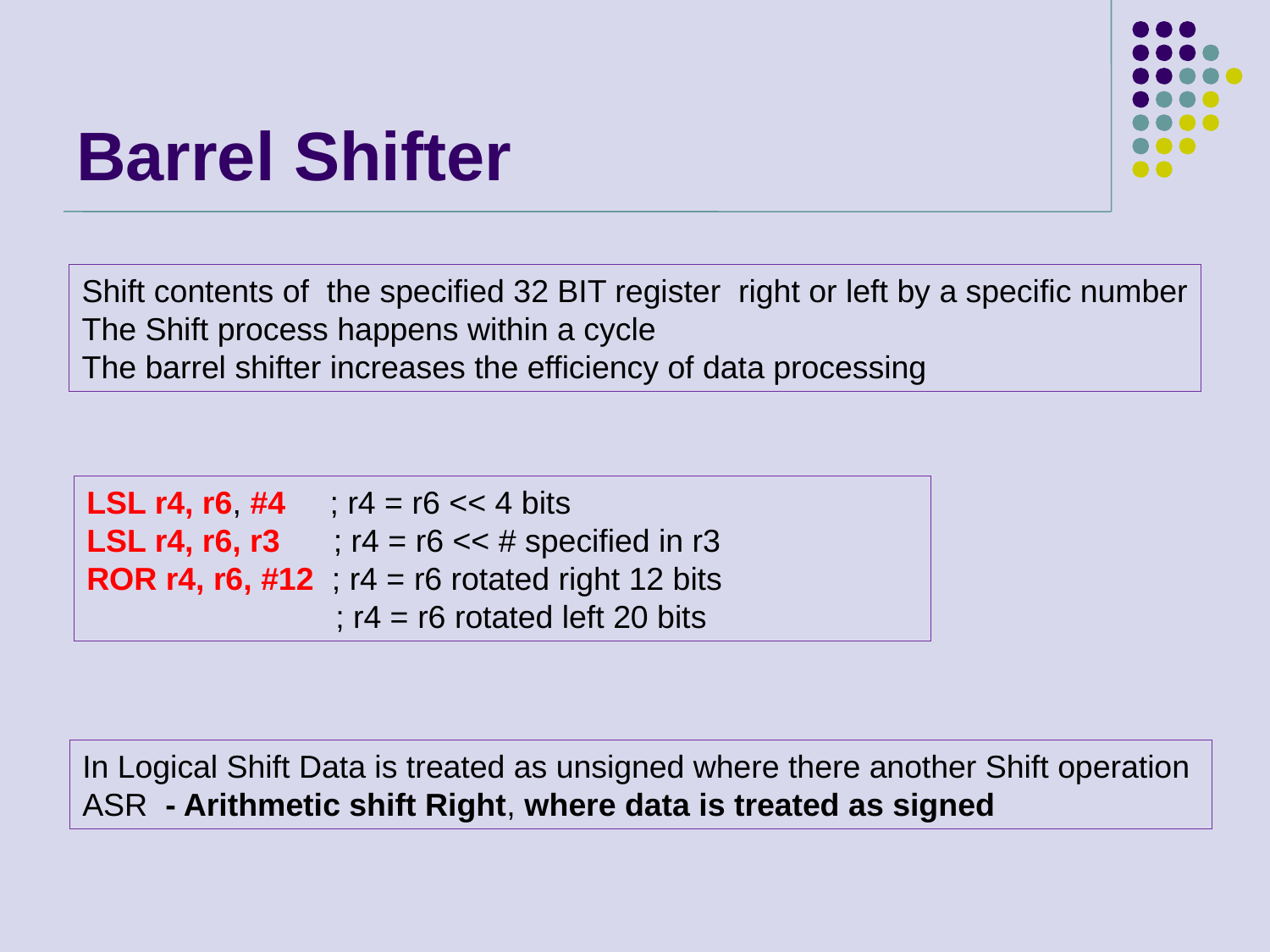

# Barrel Shifter
Shift contents of  the specified 32 BIT register  right or left by a specific number
The Shift process happens within a cycle
The barrel shifter increases the efficiency of data processing
LSL r4, r6, #4     ; r4 = r6 << 4 bits
LSL r4, r6, r3      ; r4 = r6 << # specified in r3
ROR r4, r6, #12  ; r4 = r6 rotated right 12 bits
                            ; r4 = r6 rotated left 20 bits
In Logical Shift Data is treated as unsigned where there another Shift operation
ASR  - Arithmetic shift Right, where data is treated as signed